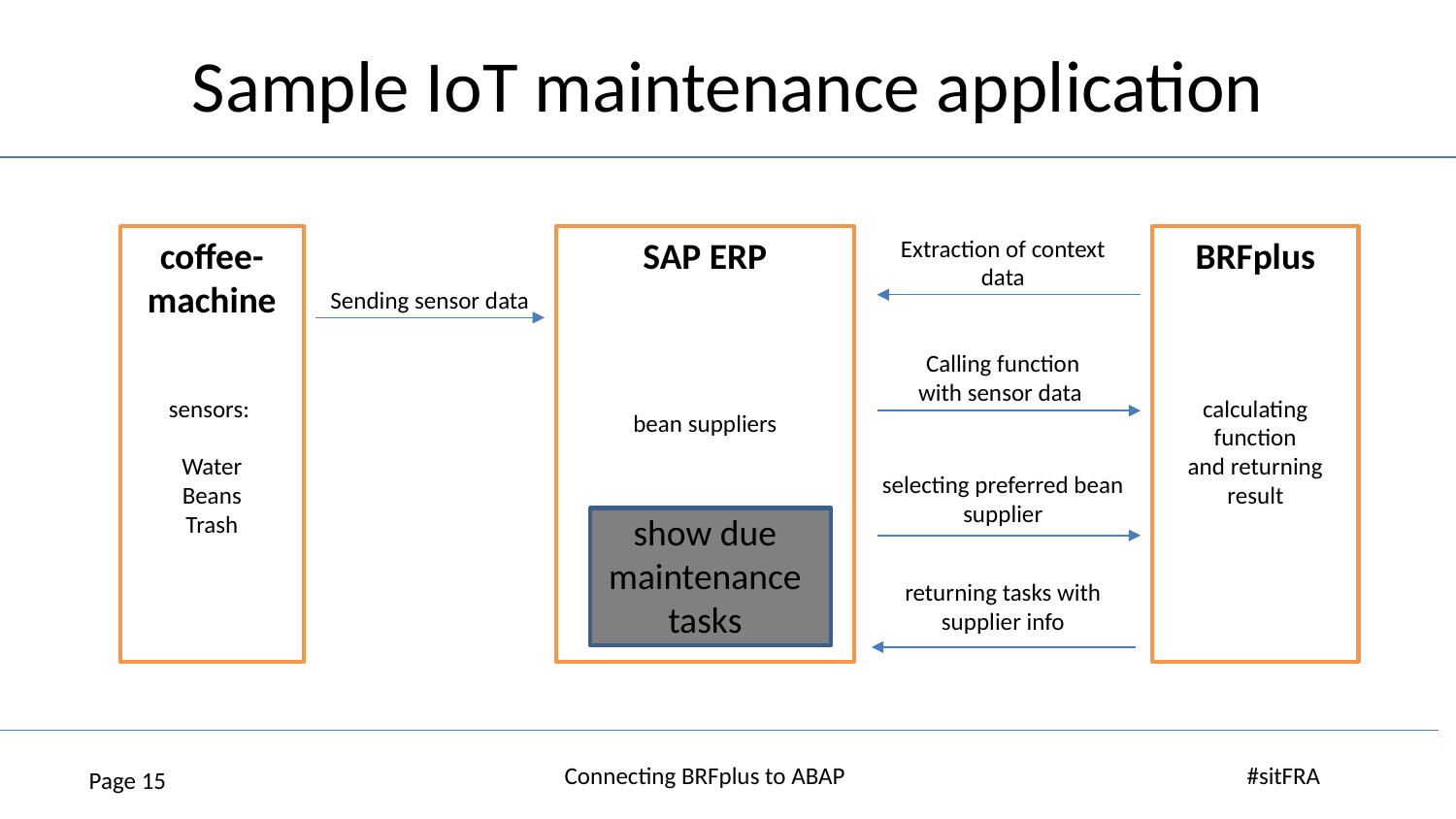

# Sample IoT maintenance application
coffee-machine

sensors:

Water
Beans
Trash
SAP ERP

bean suppliers

show due maintenance tasks

Extraction of context data
BRFplus

calculating function
and returning result
Sending sensor data
Calling function
with sensor data
selecting preferred bean supplier

returning tasks with supplier info